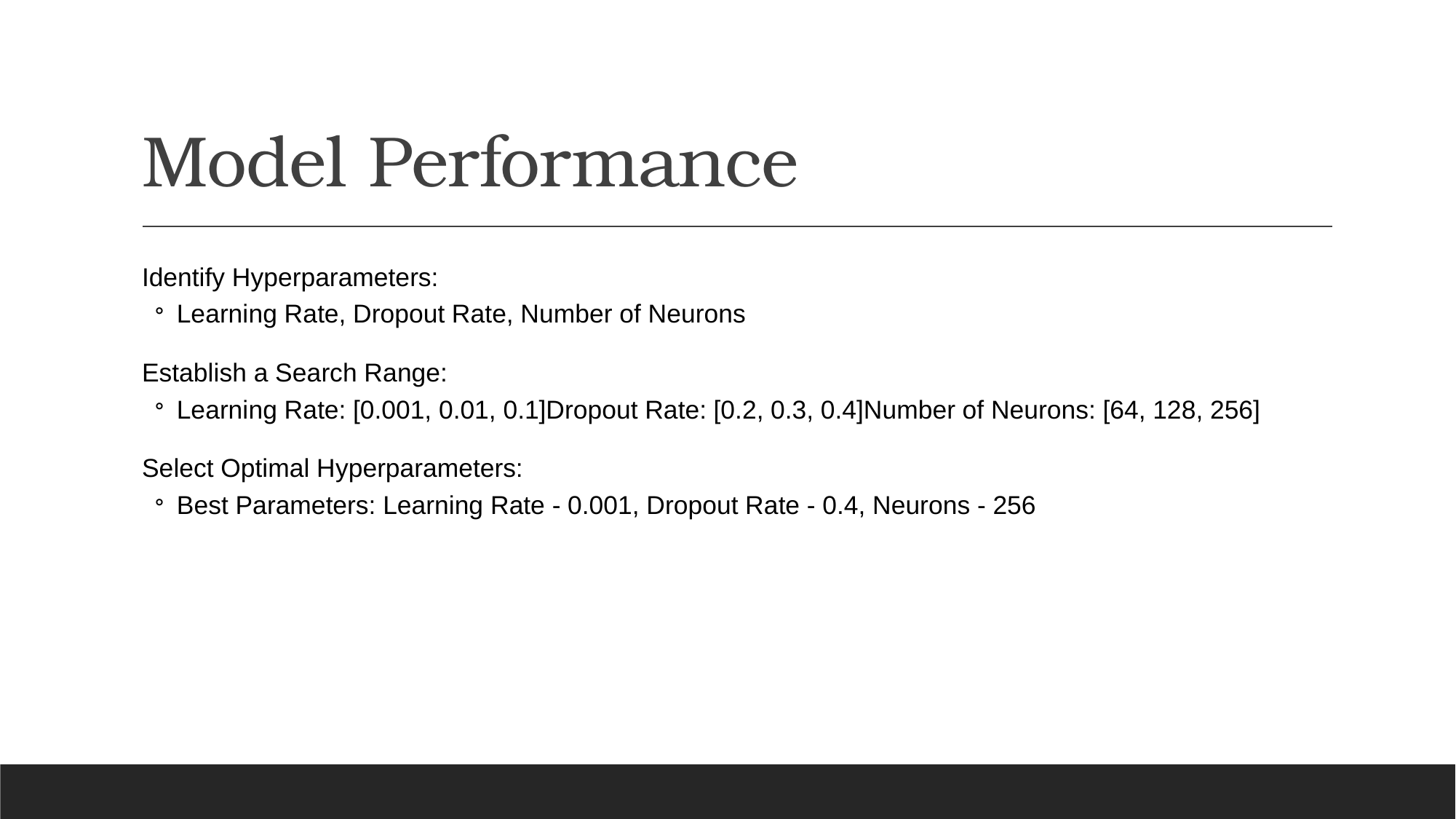

# Model Performance

Identify Hyperparameters:
Learning Rate, Dropout Rate, Number of Neurons
Establish a Search Range:
Learning Rate: [0.001, 0.01, 0.1]Dropout Rate: [0.2, 0.3, 0.4]Number of Neurons: [64, 128, 256]
Select Optimal Hyperparameters:
Best Parameters: Learning Rate - 0.001, Dropout Rate - 0.4, Neurons - 256